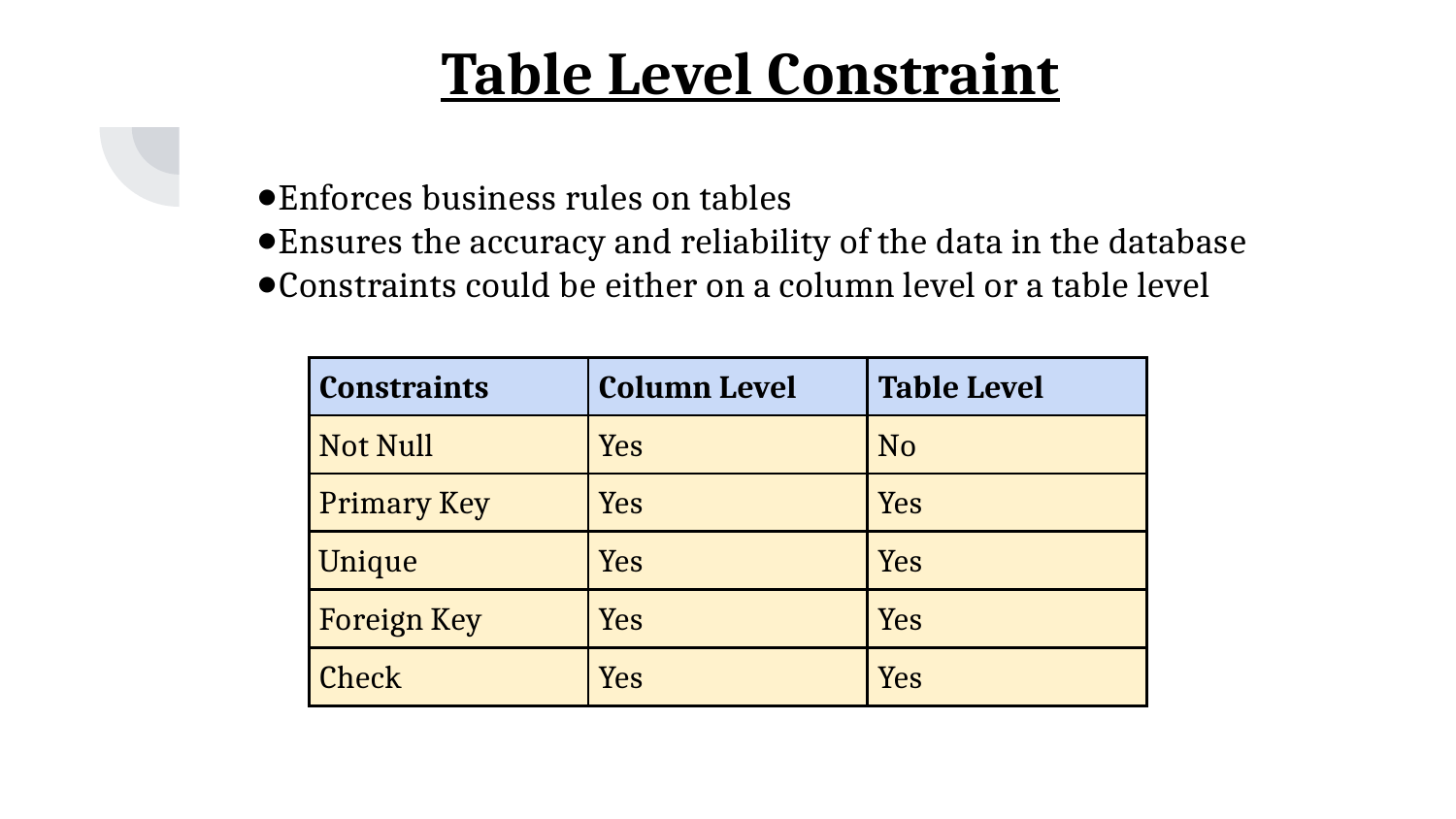

Table Level Constraint
Enforces business rules on tables
Ensures the accuracy and reliability of the data in the database
Constraints could be either on a column level or a table level
| Constraints | Column Level | Table Level |
| --- | --- | --- |
| Not Null | Yes | No |
| Primary Key | Yes | Yes |
| Unique | Yes | Yes |
| Foreign Key | Yes | Yes |
| Check | Yes | Yes |